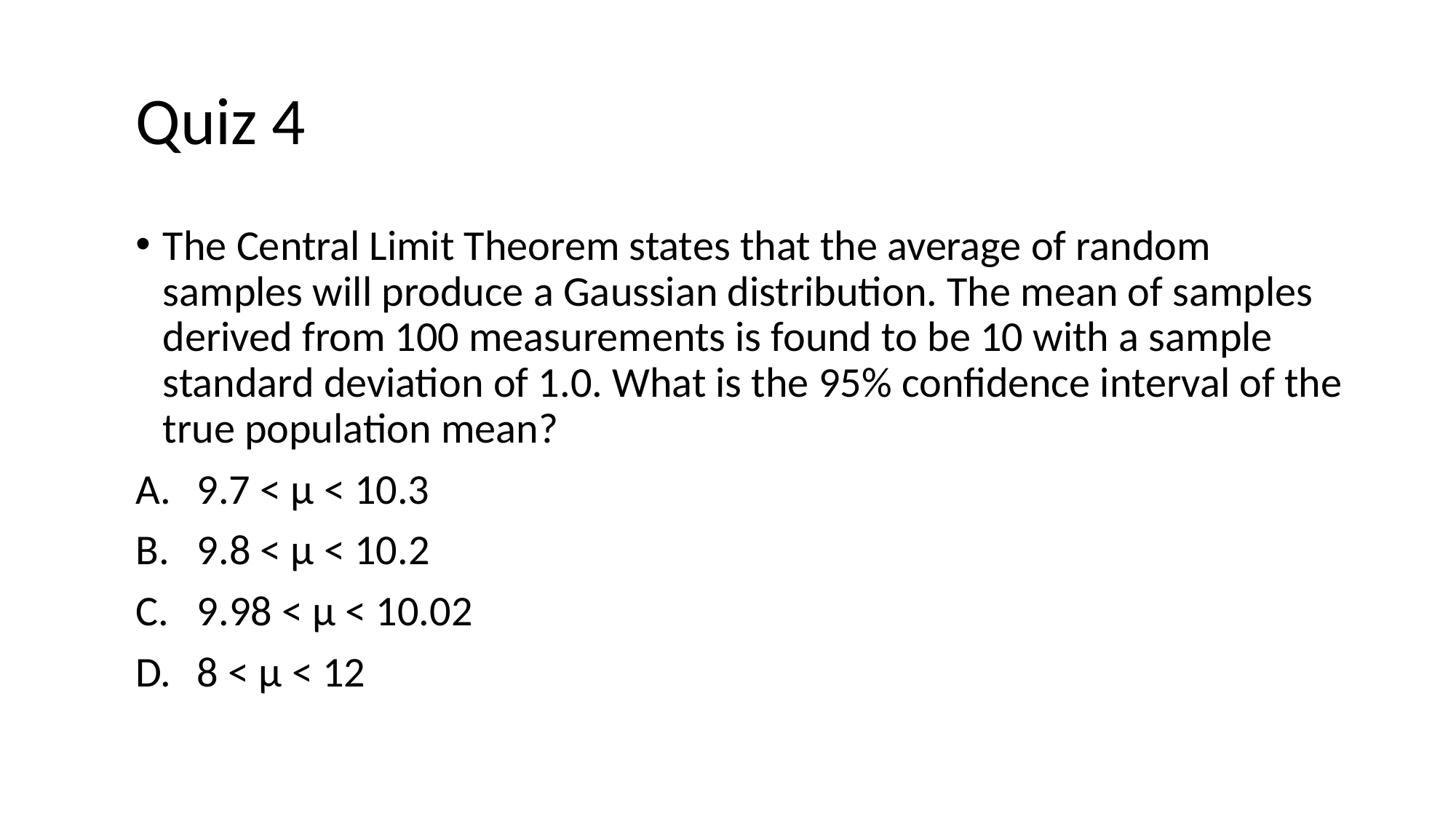

# Quiz 4
The Central Limit Theorem states that the average of random samples will produce a Gaussian distribution. The mean of samples derived from 100 measurements is found to be 10 with a sample standard deviation of 1.0. What is the 95% confidence interval of the true population mean?
9.7 < μ < 10.3
9.8 < μ < 10.2
9.98 < μ < 10.02
8 < μ < 12